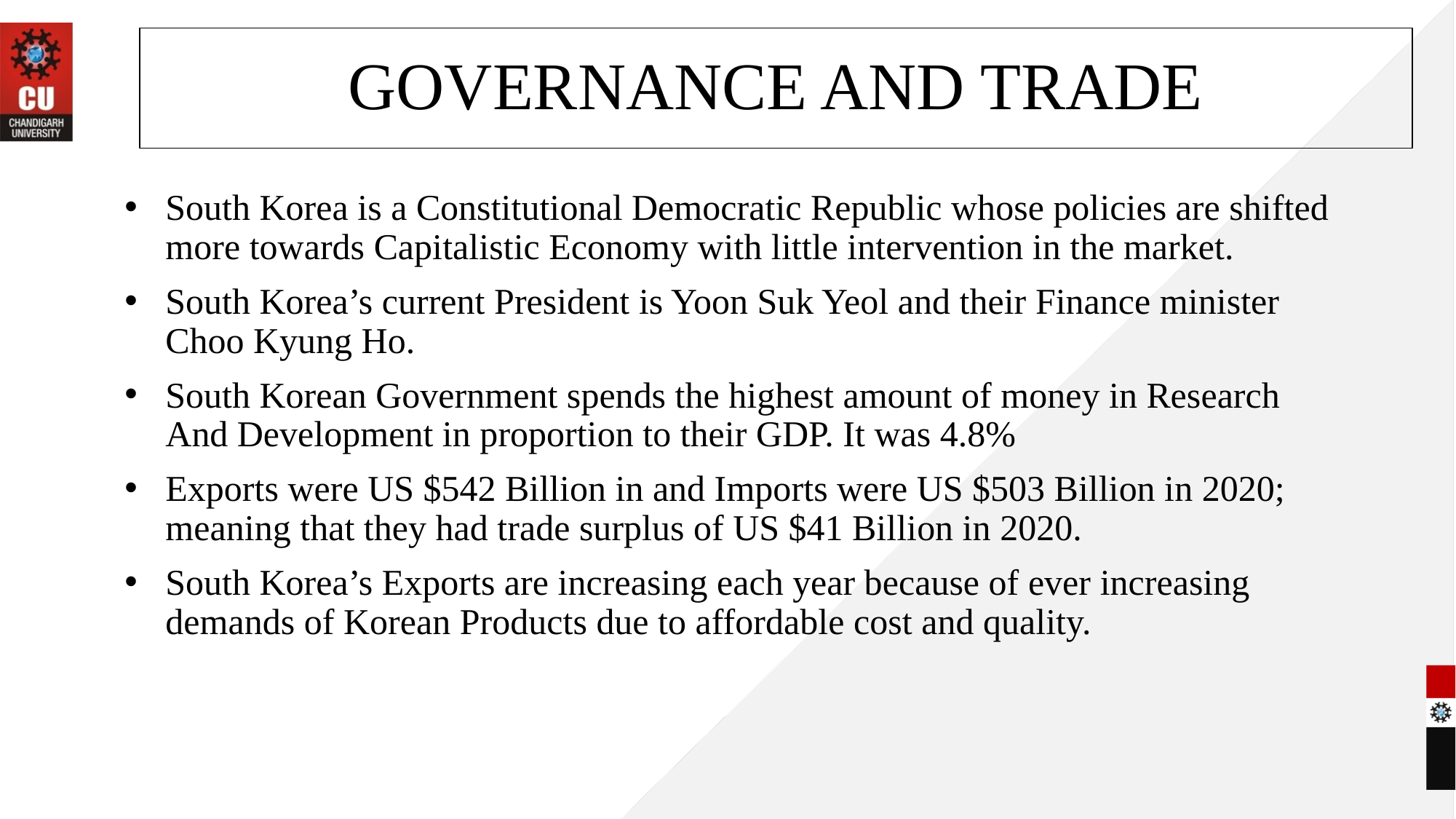

# GOVERNANCE AND TRADE
South Korea is a Constitutional Democratic Republic whose policies are shifted more towards Capitalistic Economy with little intervention in the market.
South Korea’s current President is Yoon Suk Yeol and their Finance minister Choo Kyung Ho.
South Korean Government spends the highest amount of money in Research And Development in proportion to their GDP. It was 4.8%
Exports were US $542 Billion in and Imports were US $503 Billion in 2020; meaning that they had trade surplus of US $41 Billion in 2020.
South Korea’s Exports are increasing each year because of ever increasing demands of Korean Products due to affordable cost and quality.